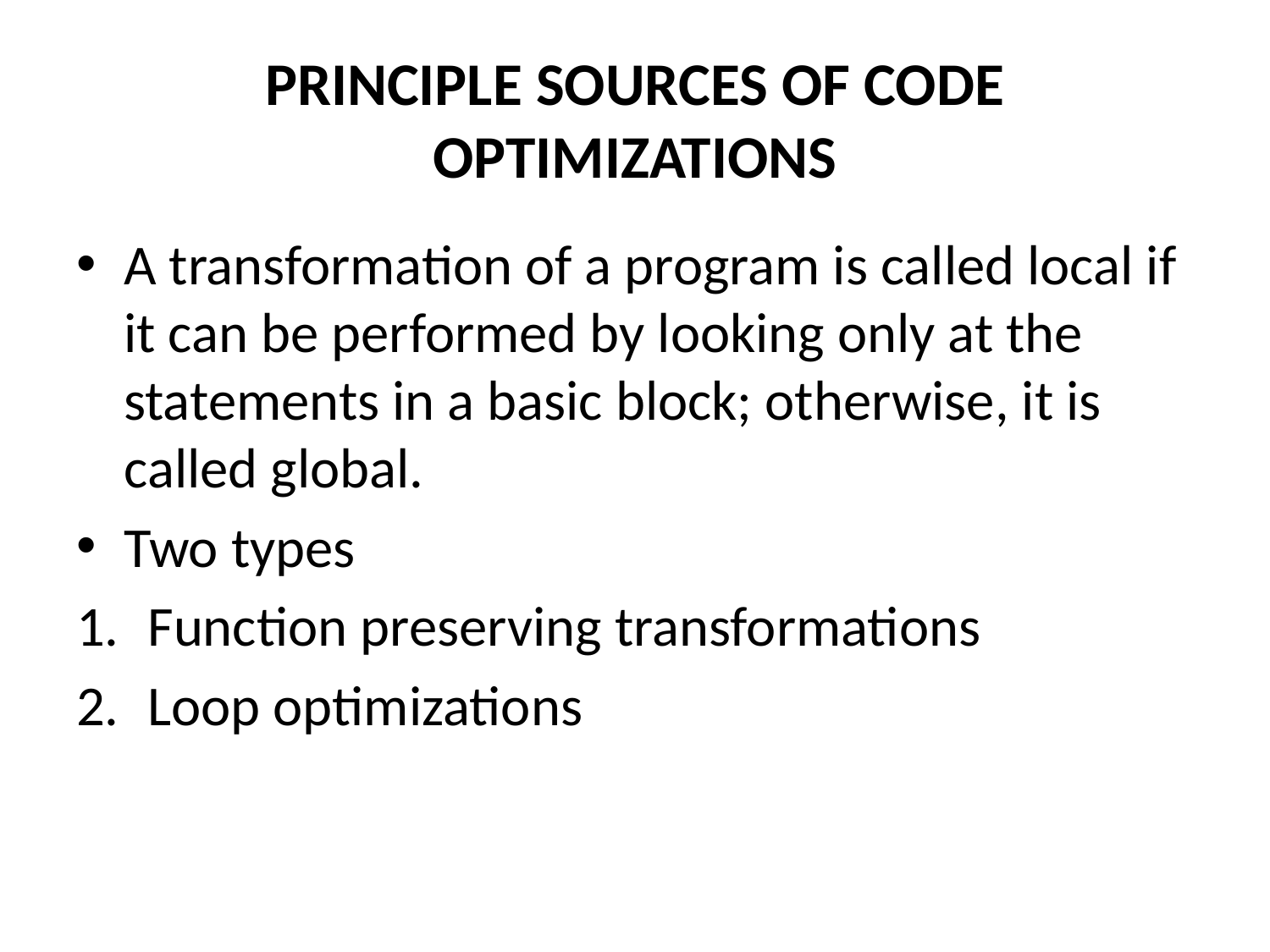

# PRINCIPLE SOURCES OF CODE OPTIMIZATIONS
A transformation of a program is called local if it can be performed by looking only at the statements in a basic block; otherwise, it is called global.
Two types
Function preserving transformations
Loop optimizations